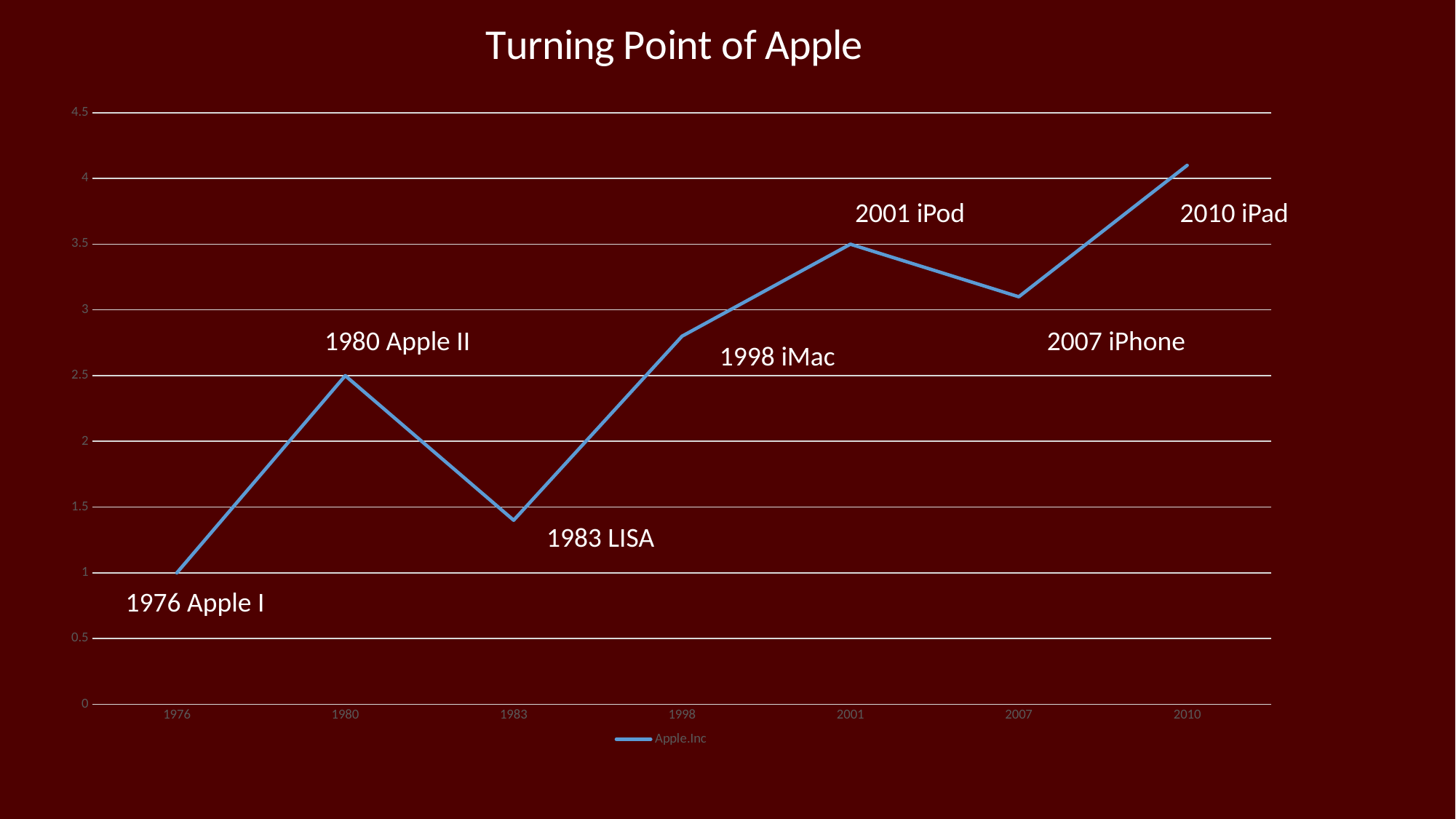

### Chart: Turning Point of Apple

| Category | Apple.Inc |  |  |
|---|---|---|---|
| 1976 | 1.0 | None | None |
| 1980 | 2.5 | None | None |
| 1983 | 1.4 | None | None |
| 1998 | 2.8 | None | None |
| 2001 | 3.5 | None | None |
| 2007 | 3.1 | None | None |
| 2010 | 4.1 | None | None |
2001 iPod
2010 iPad
1980 Apple II
2007 iPhone
1998 iMac
1983 LISA
1976 Apple I